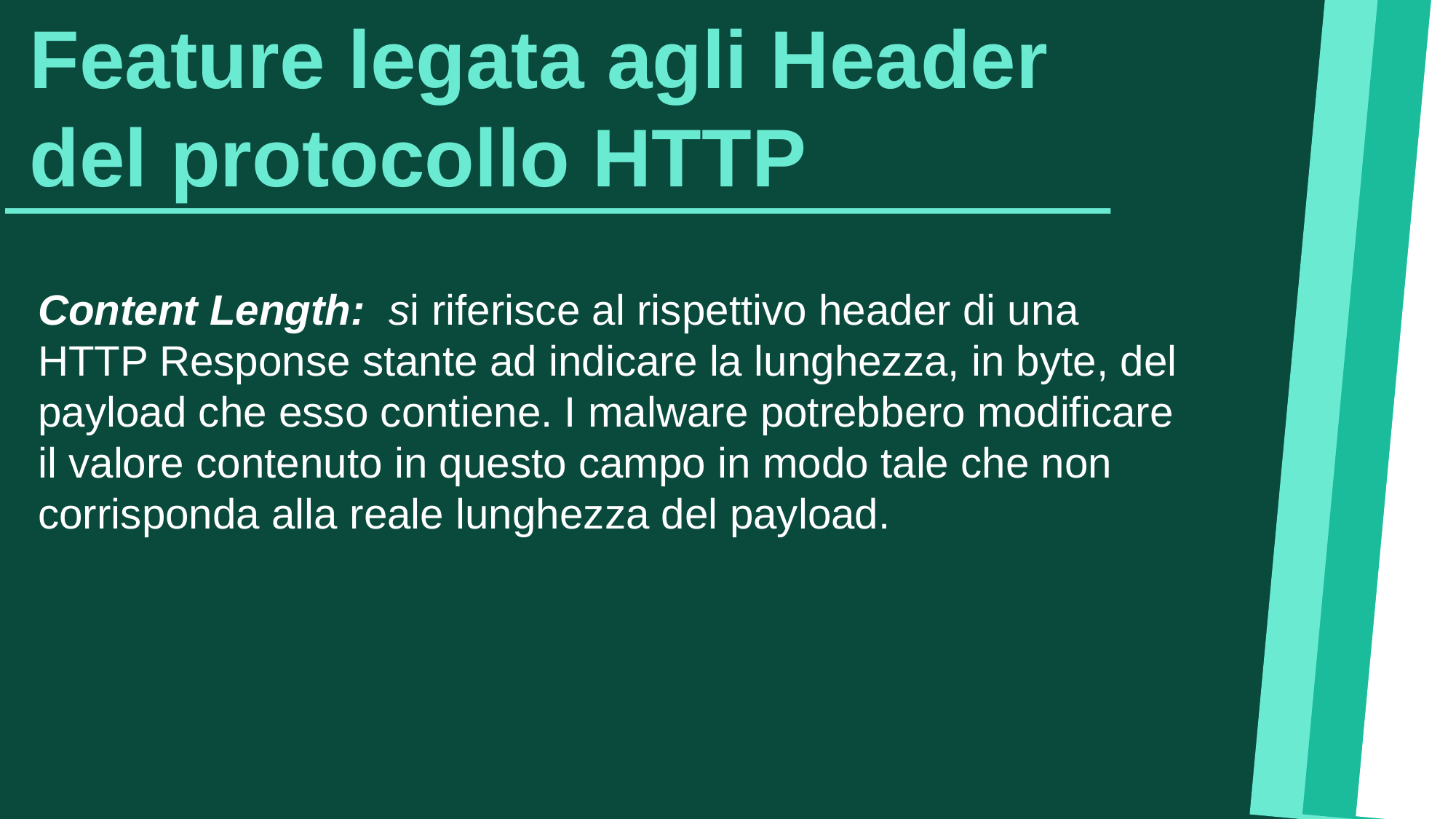

Feature legata agli Header del protocollo HTTP

Content Length:  si riferisce al rispettivo header di una HTTP Response stante ad indicare la lunghezza, in byte, del payload che esso contiene. I malware potrebbero modificare il valore contenuto in questo campo in modo tale che non corrisponda alla reale lunghezza del payload.